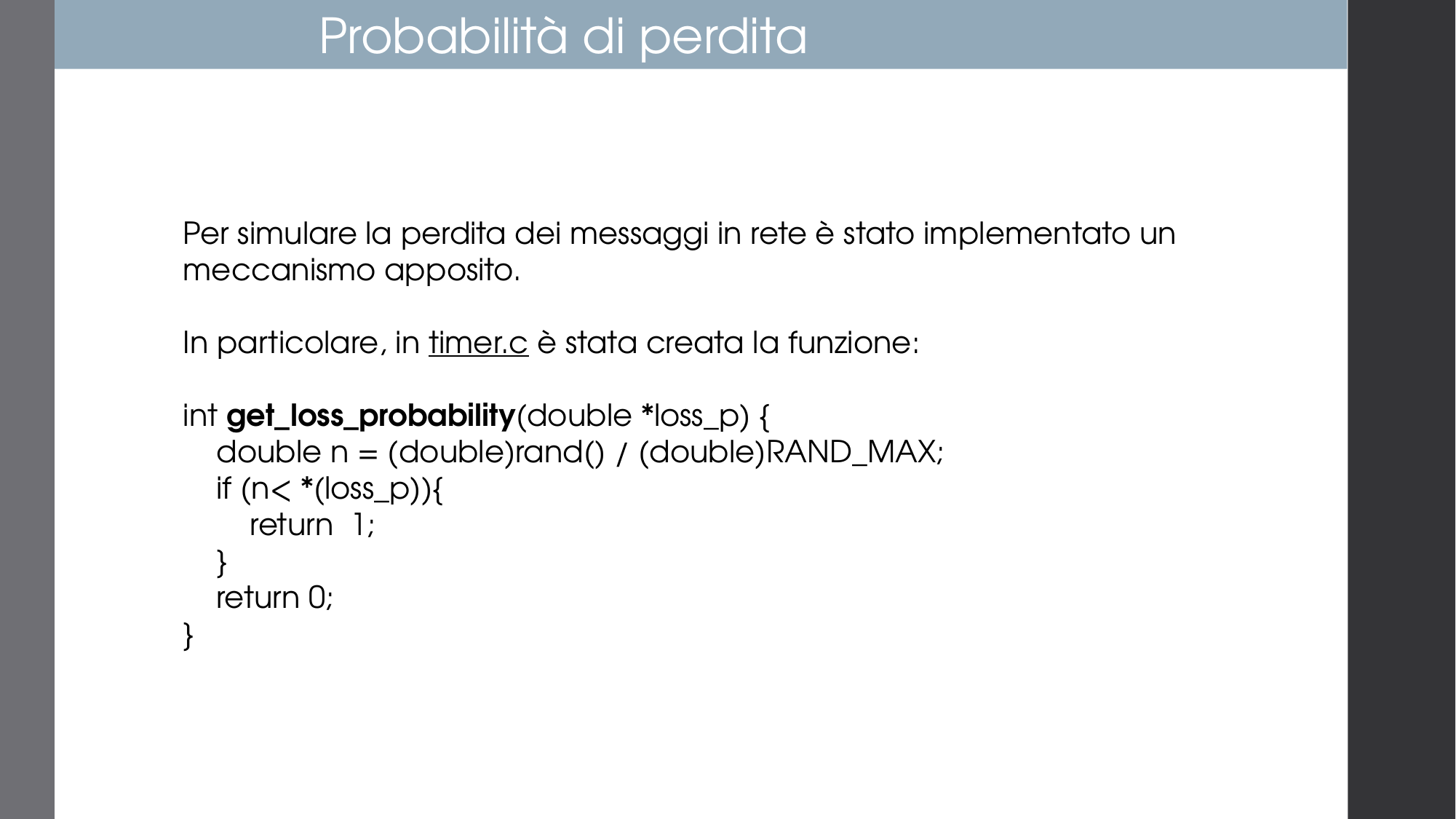

Probabilità di perdita
Per simulare la perdita dei messaggi in rete è stato implementato un meccanismo apposito.

In particolare, in timer.c è stata creata la funzione:

int get_loss_probability(double *loss_p) {
    double n = (double)rand() / (double)RAND_MAX;
    if (n< *(loss_p)){
        return  1;
    }
    return 0;
}